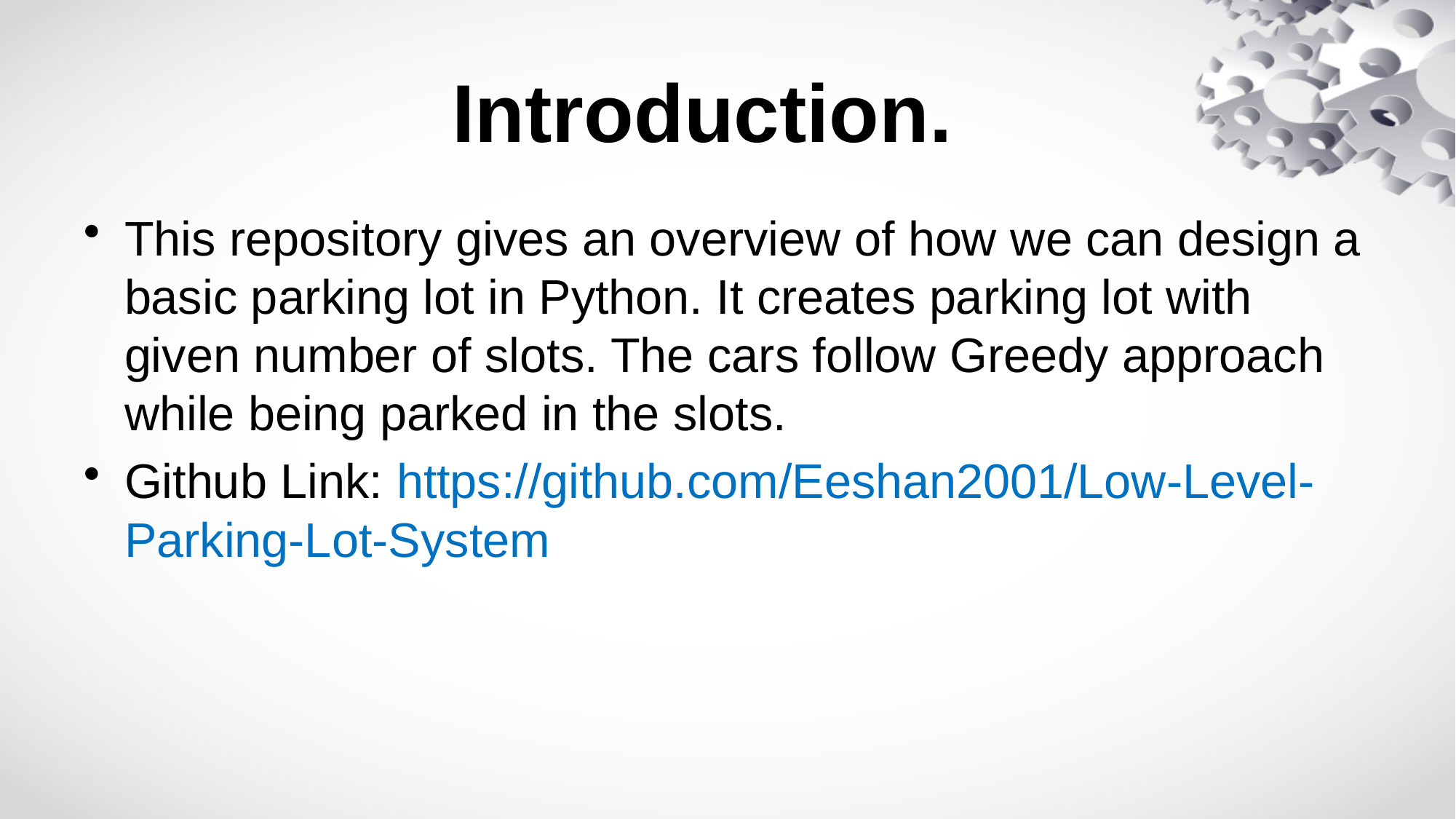

# Introduction.
This repository gives an overview of how we can design a basic parking lot in Python. It creates parking lot with given number of slots. The cars follow Greedy approach while being parked in the slots.
Github Link: https://github.com/Eeshan2001/Low-Level-Parking-Lot-System